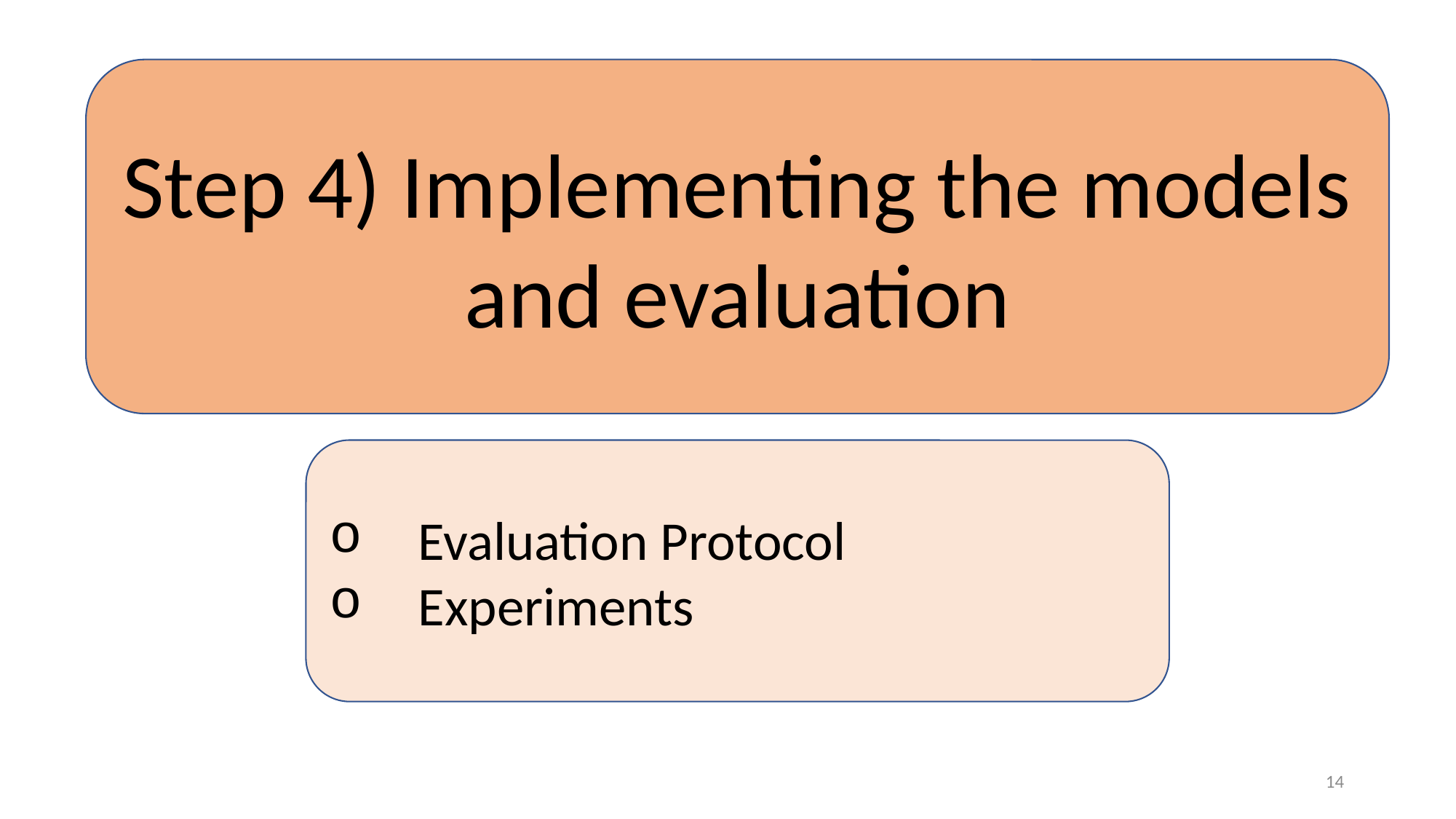

Step 4) Implementing the models and evaluation
Evaluation Protocol
Experiments
14